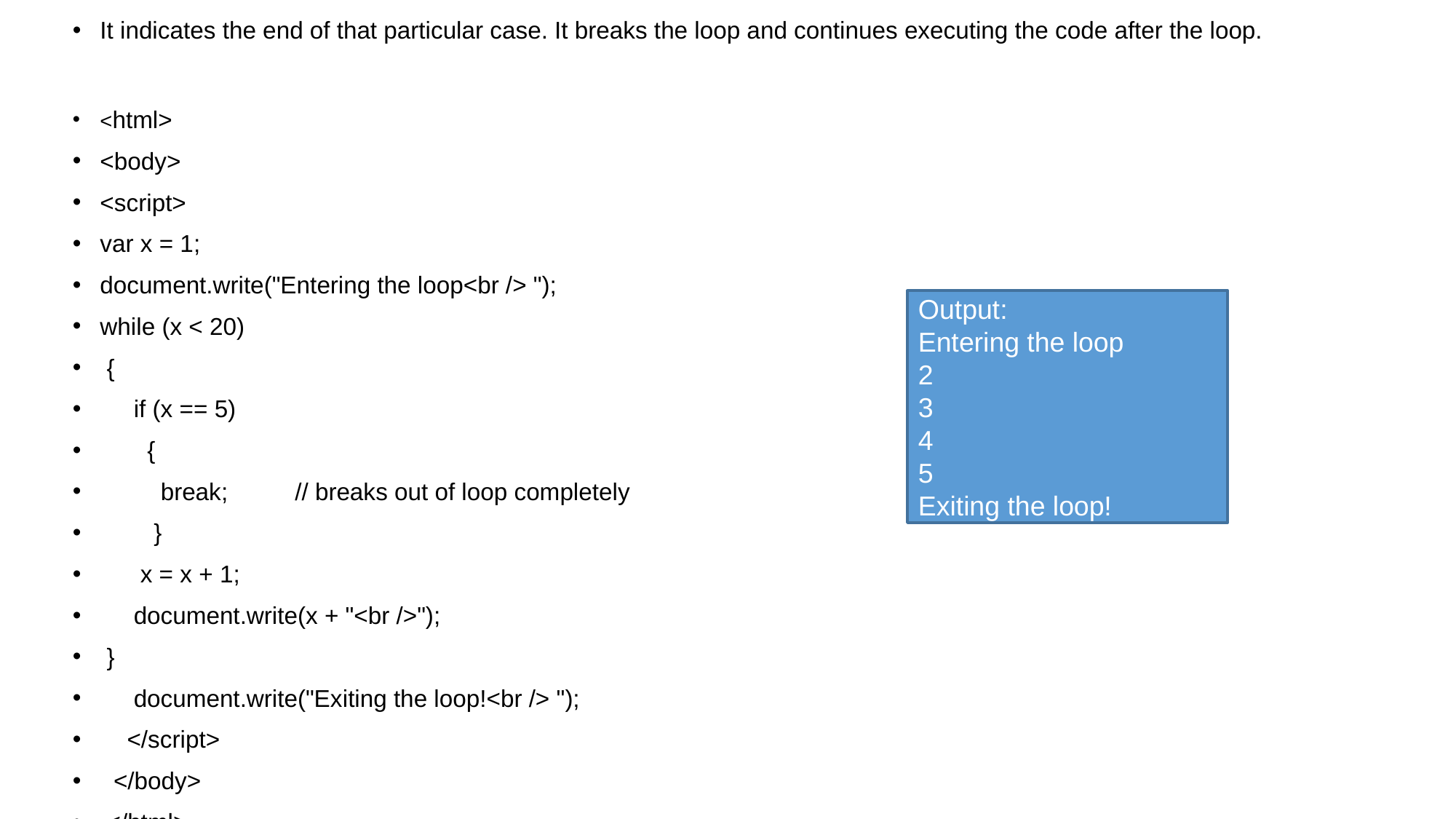

# break statement.
It indicates the end of that particular case. It breaks the loop and continues executing the code after the loop.

<html>
<body>
<script>
var x = 1;
document.write("Entering the loop<br /> ");
while (x < 20)
 {
     if (x == 5)
       {
         break;          // breaks out of loop completely
        }
      x = x + 1;
     document.write(x + "<br />");
 }
     document.write("Exiting the loop!<br /> ");
    </script>
  </body>
 </html>

Output:
Entering the loop
2
3
4
5
Exiting the loop!